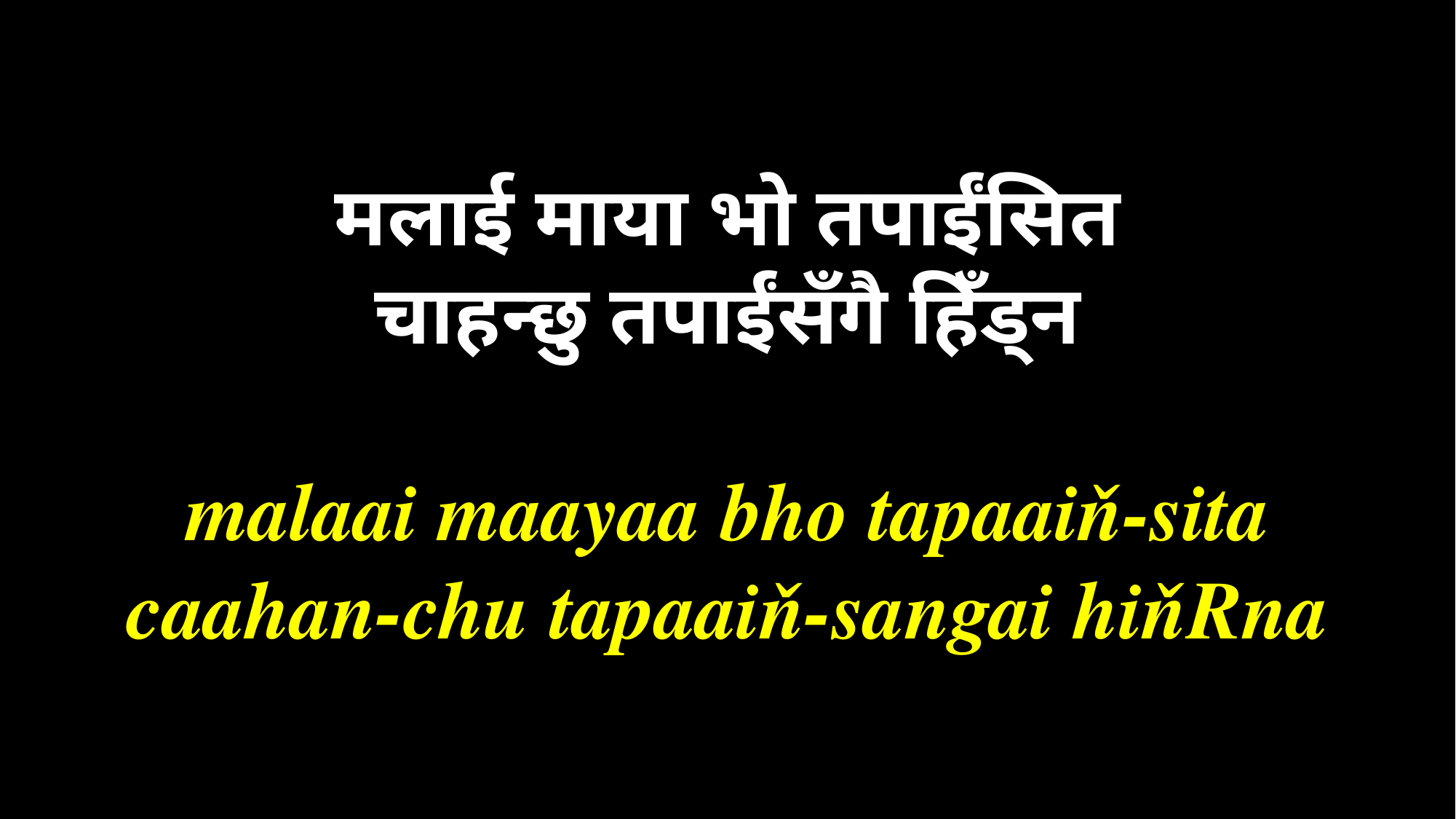

मलाई माया भो तपाईंसित
चाहन्छु तपाईंसँगै हिँड्न

malaai maayaa bho tapaaiň-sita
caahan-chu tapaaiň-sangai hiňRna